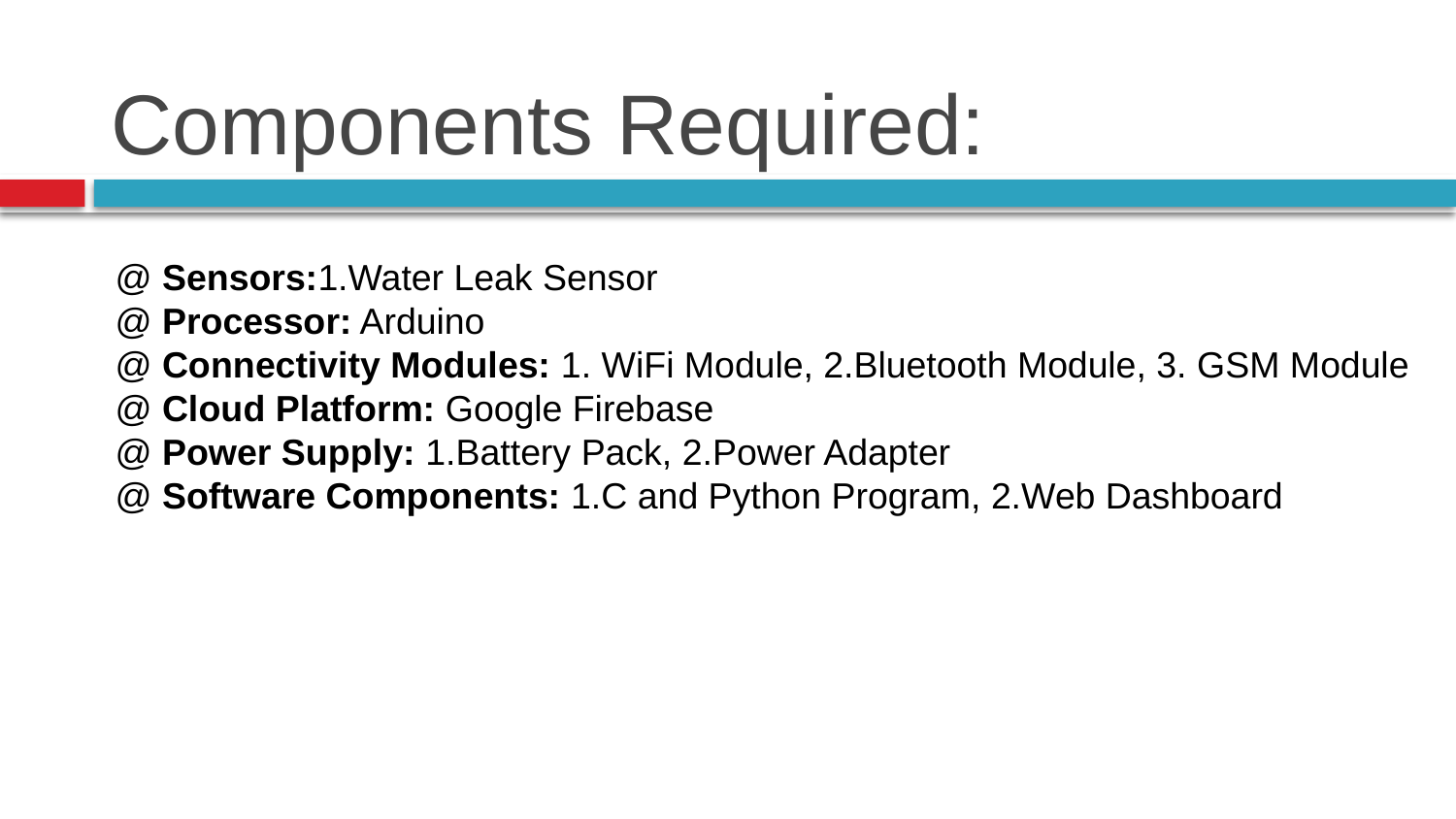

# Components Required:
@ Sensors:1.Water Leak Sensor
@ Processor: Arduino
@ Connectivity Modules: 1. WiFi Module, 2.Bluetooth Module, 3. GSM Module
@ Cloud Platform: Google Firebase
@ Power Supply: 1.Battery Pack, 2.Power Adapter
@ Software Components: 1.C and Python Program, 2.Web Dashboard